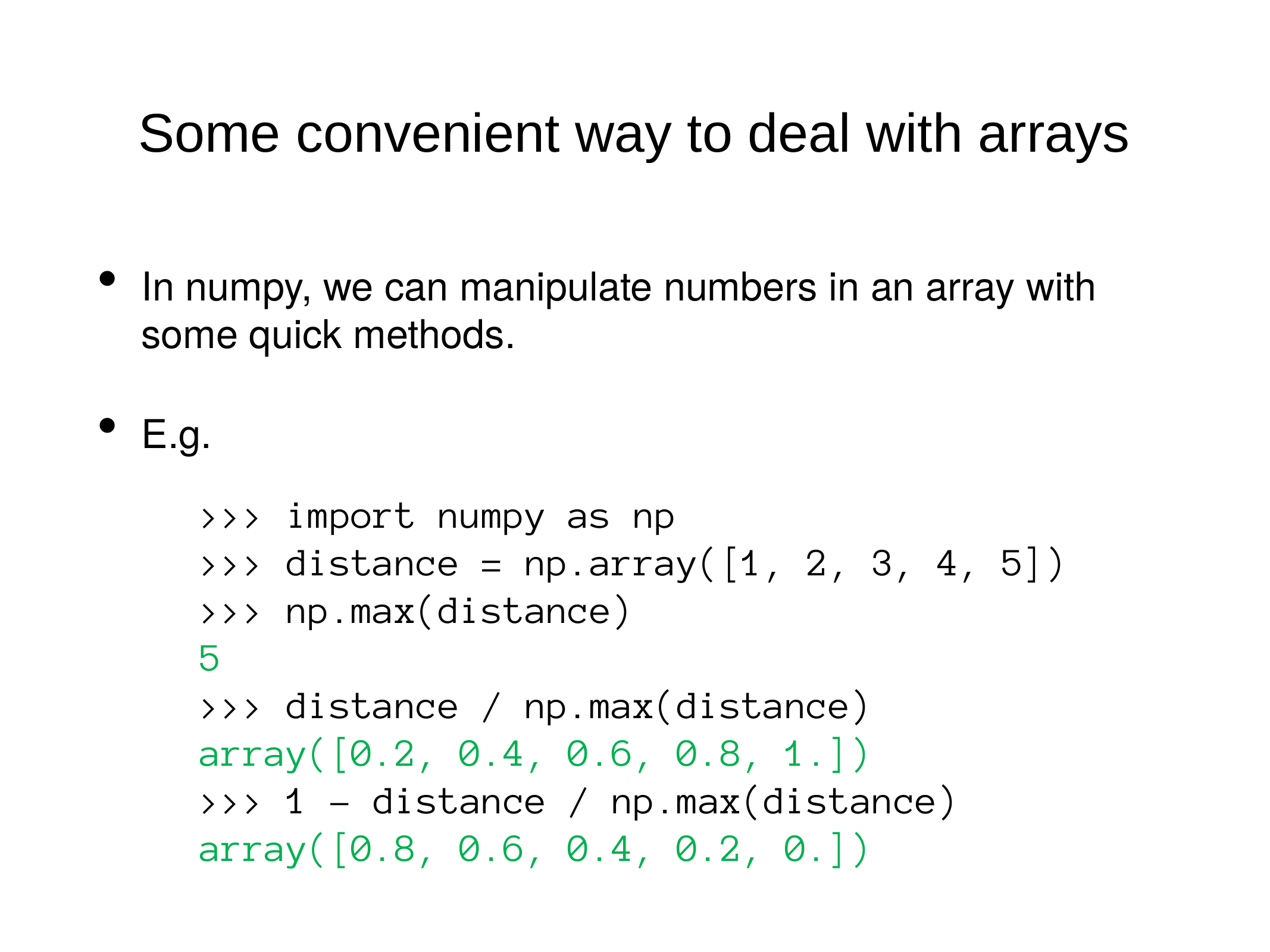

# Some convenient way to deal with arrays
In numpy, we can manipulate numbers in an array with some quick methods.
E.g.
>>> import numpy as np
>>> distance = np.array([1, 2, 3, 4, 5])
>>> np.max(distance)
5
>>> distance / np.max(distance)
array([0.2, 0.4, 0.6, 0.8, 1.])
>>> 1 – distance / np.max(distance)
array([0.8, 0.6, 0.4, 0.2, 0.])